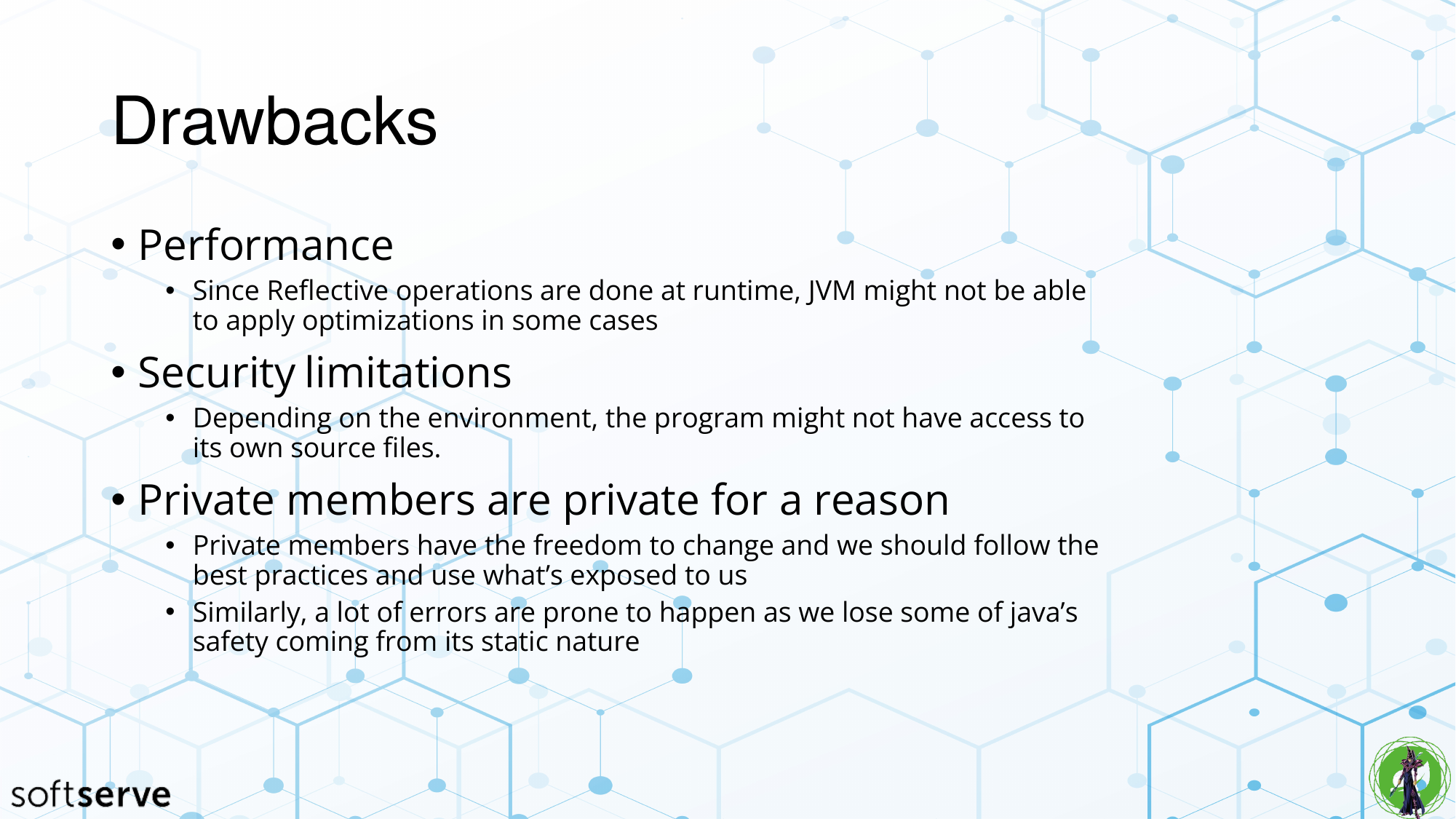

# Drawbacks
Performance
Since Reflective operations are done at runtime, JVM might not be able to apply optimizations in some cases
Security limitations
Depending on the environment, the program might not have access to its own source files.
Private members are private for a reason
Private members have the freedom to change and we should follow the best practices and use what’s exposed to us
Similarly, a lot of errors are prone to happen as we lose some of java’s safety coming from its static nature